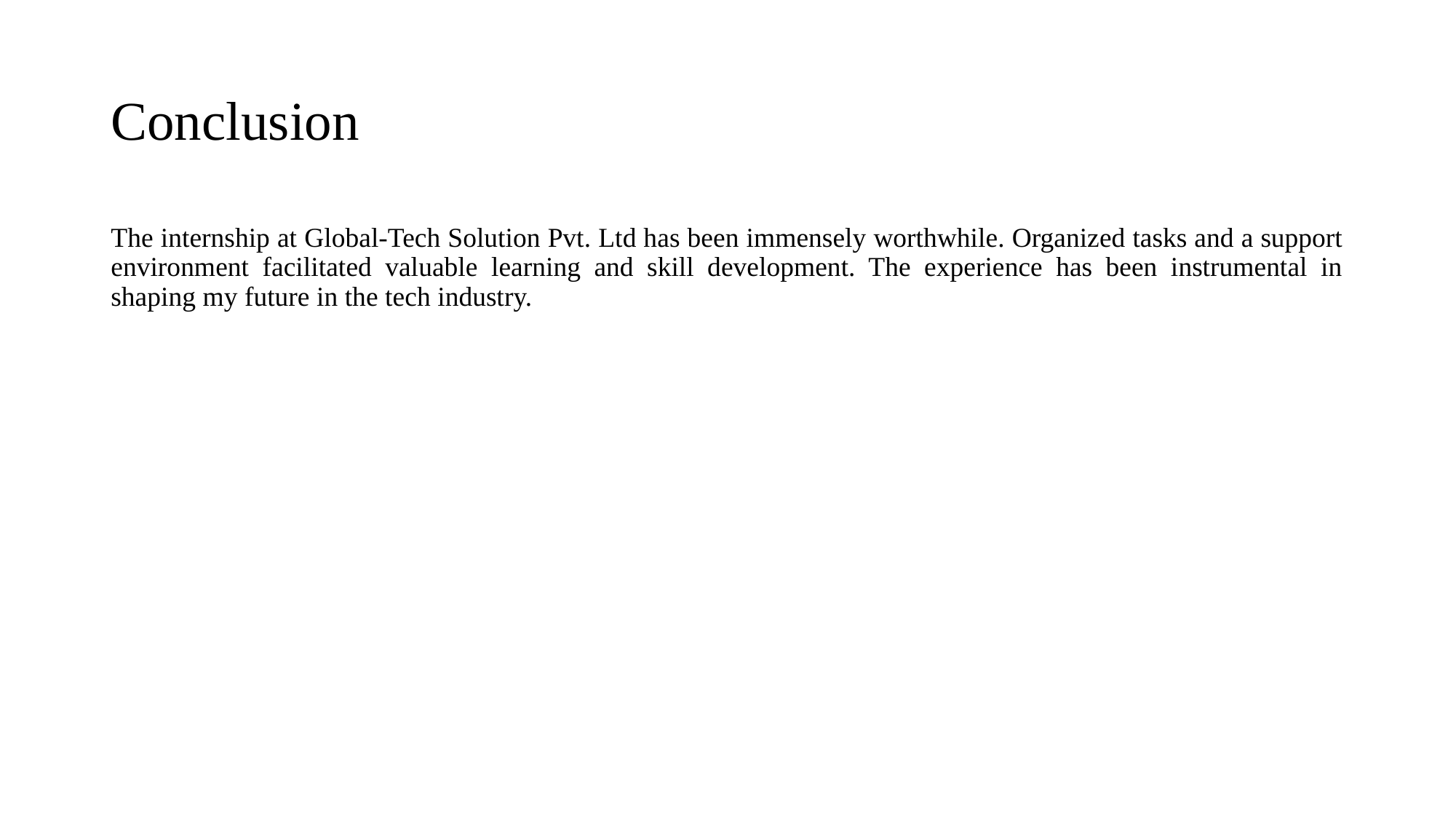

# Conclusion
The internship at Global-Tech Solution Pvt. Ltd has been immensely worthwhile. Organized tasks and a support environment facilitated valuable learning and skill development. The experience has been instrumental in shaping my future in the tech industry.